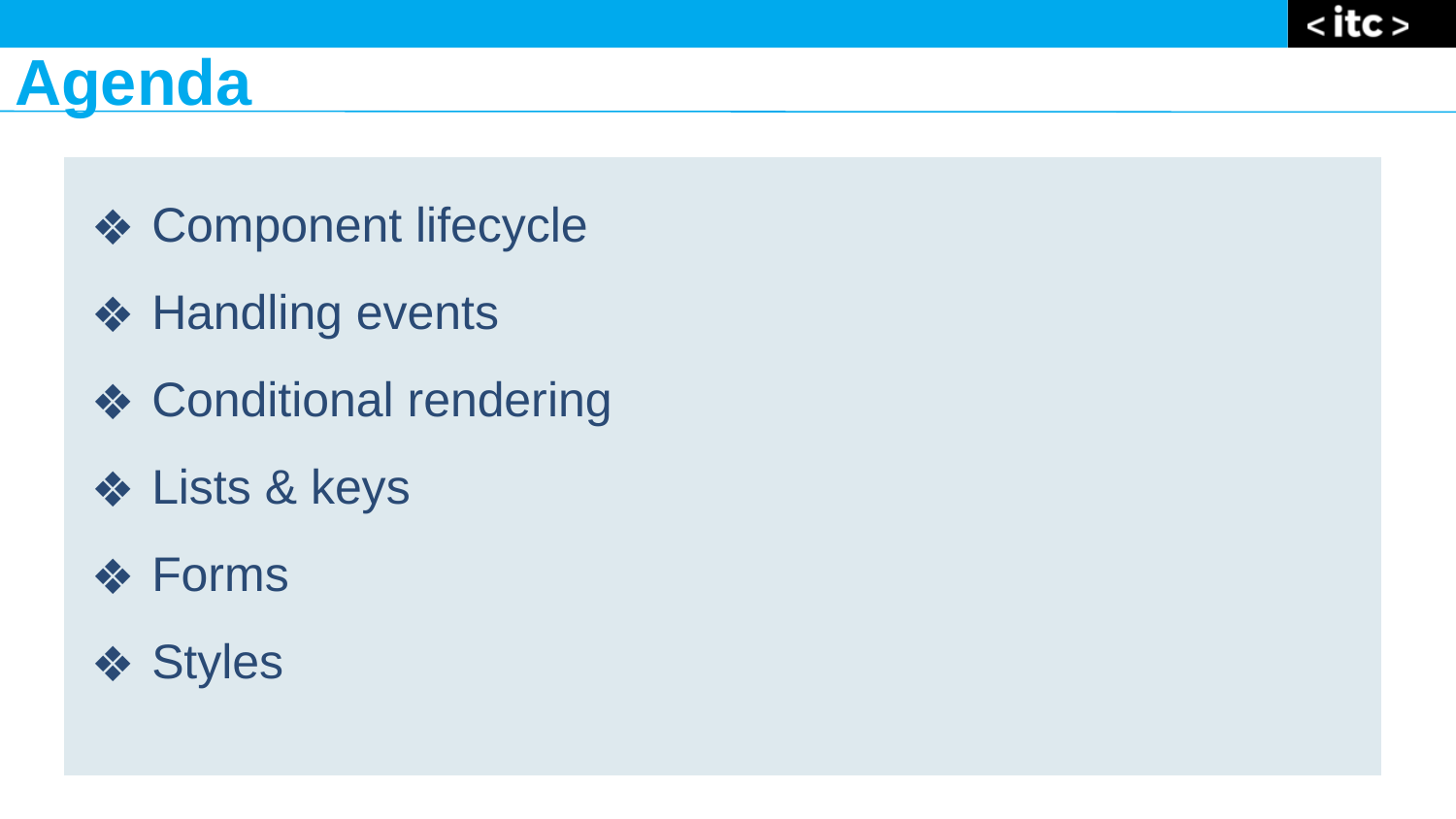

Agenda
Component lifecycle
Handling events
Conditional rendering
Lists & keys
Forms
Styles